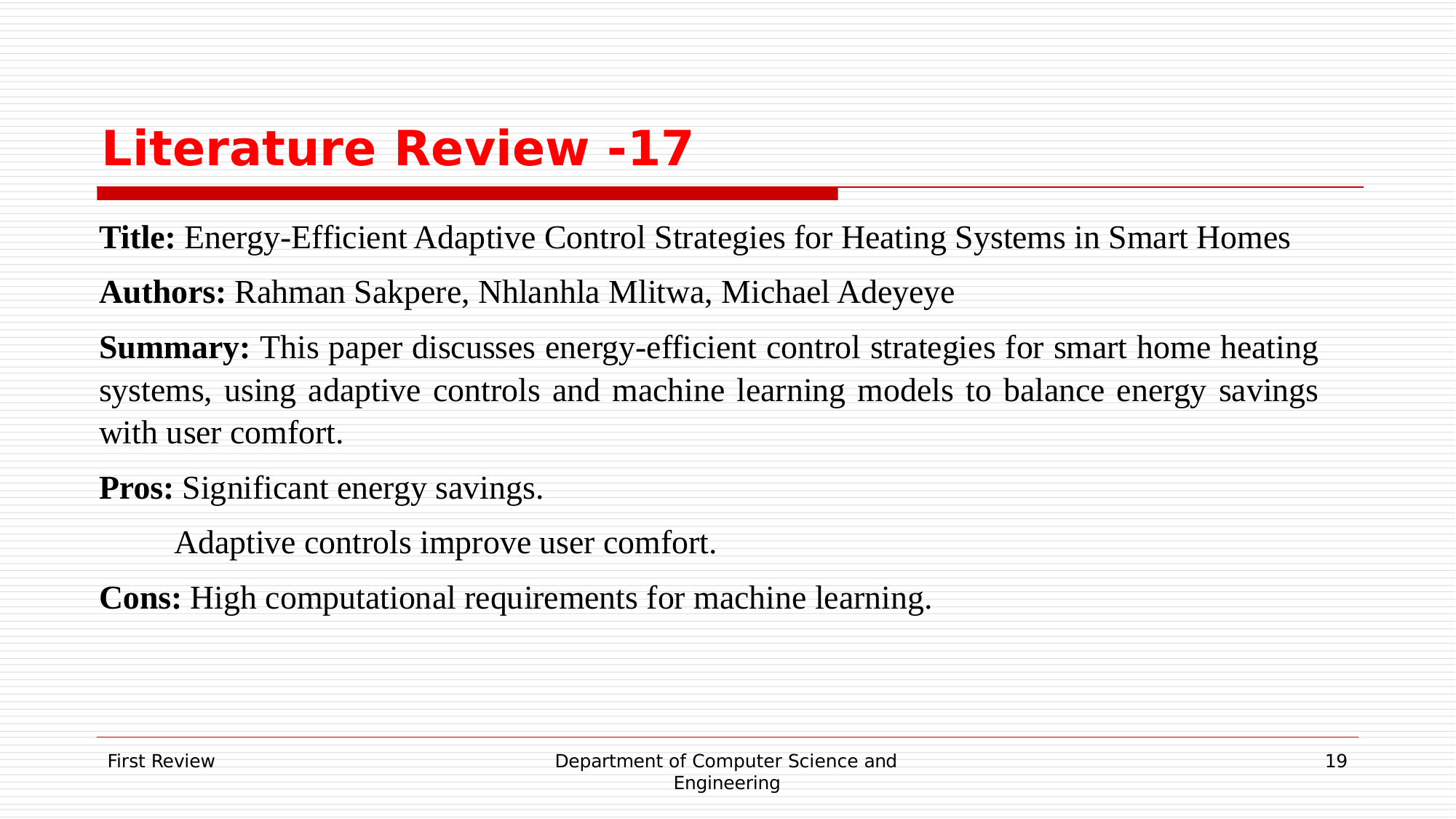

# Literature Review -17
Title: Energy-Efficient Adaptive Control Strategies for Heating Systems in Smart Homes
Authors: Rahman Sakpere, Nhlanhla Mlitwa, Michael Adeyeye
Summary: This paper discusses energy-efficient control strategies for smart home heating systems, using adaptive controls and machine learning models to balance energy savings with user comfort.
Pros: Significant energy savings.
         Adaptive controls improve user comfort.
Cons: High computational requirements for machine learning.

First Review
Department of Computer Science and Engineering
19